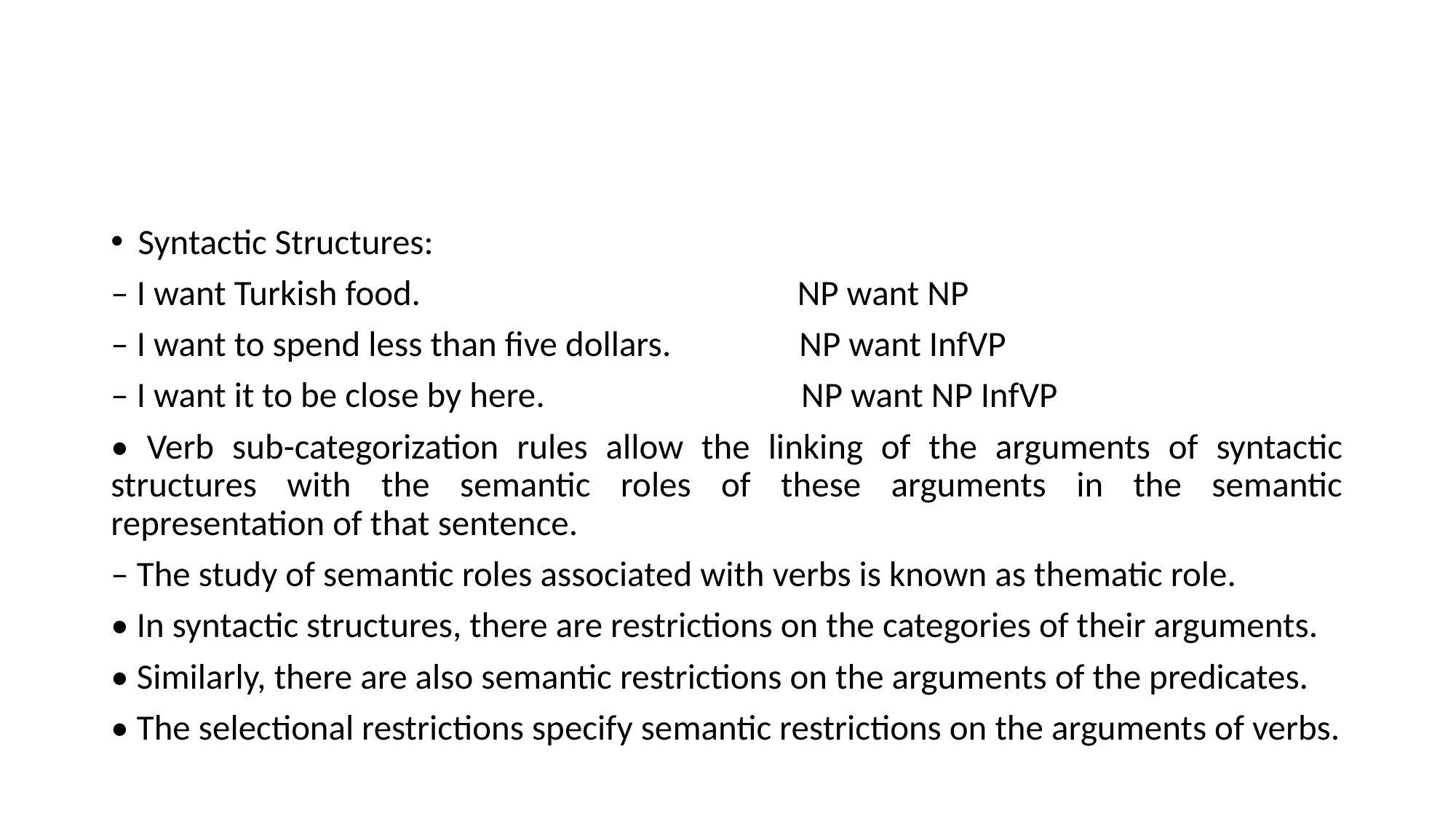

#
Syntactic Structures:
– I want Turkish food.                                               NP want NP
– I want to spend less than five dollars.                NP want InfVP
– I want it to be close by here.                                NP want NP InfVP
• Verb sub-categorization rules allow the linking of the arguments of syntactic structures with the semantic roles of these arguments in the semantic representation of that sentence.
– The study of semantic roles associated with verbs is known as thematic role.
• In syntactic structures, there are restrictions on the categories of their arguments.
• Similarly, there are also semantic restrictions on the arguments of the predicates.
• The selectional restrictions specify semantic restrictions on the arguments of verbs.